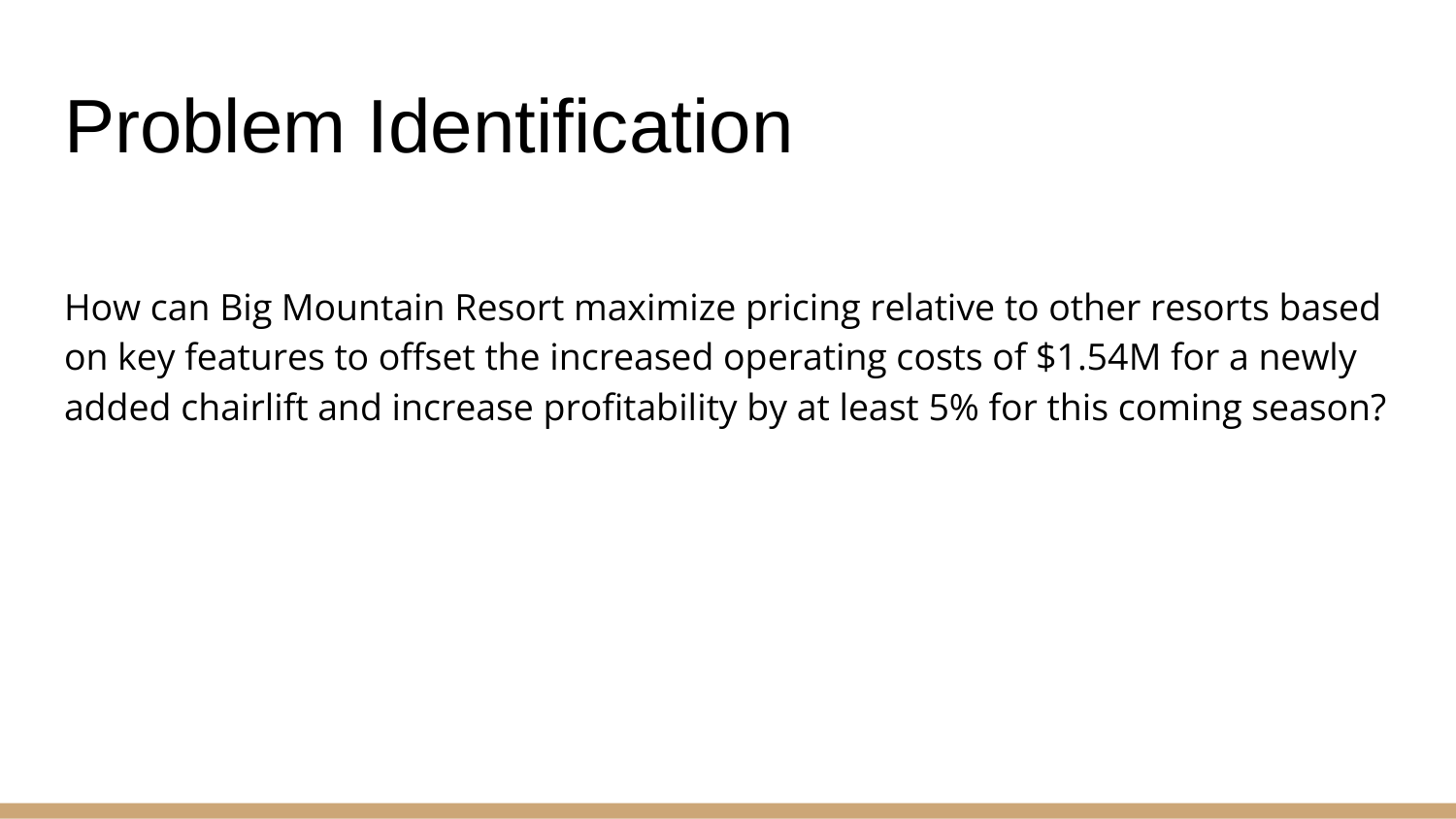

# Problem Identification

How can Big Mountain Resort maximize pricing relative to other resorts based on key features to offset the increased operating costs of $1.54M for a newly added chairlift and increase profitability by at least 5% for this coming season?